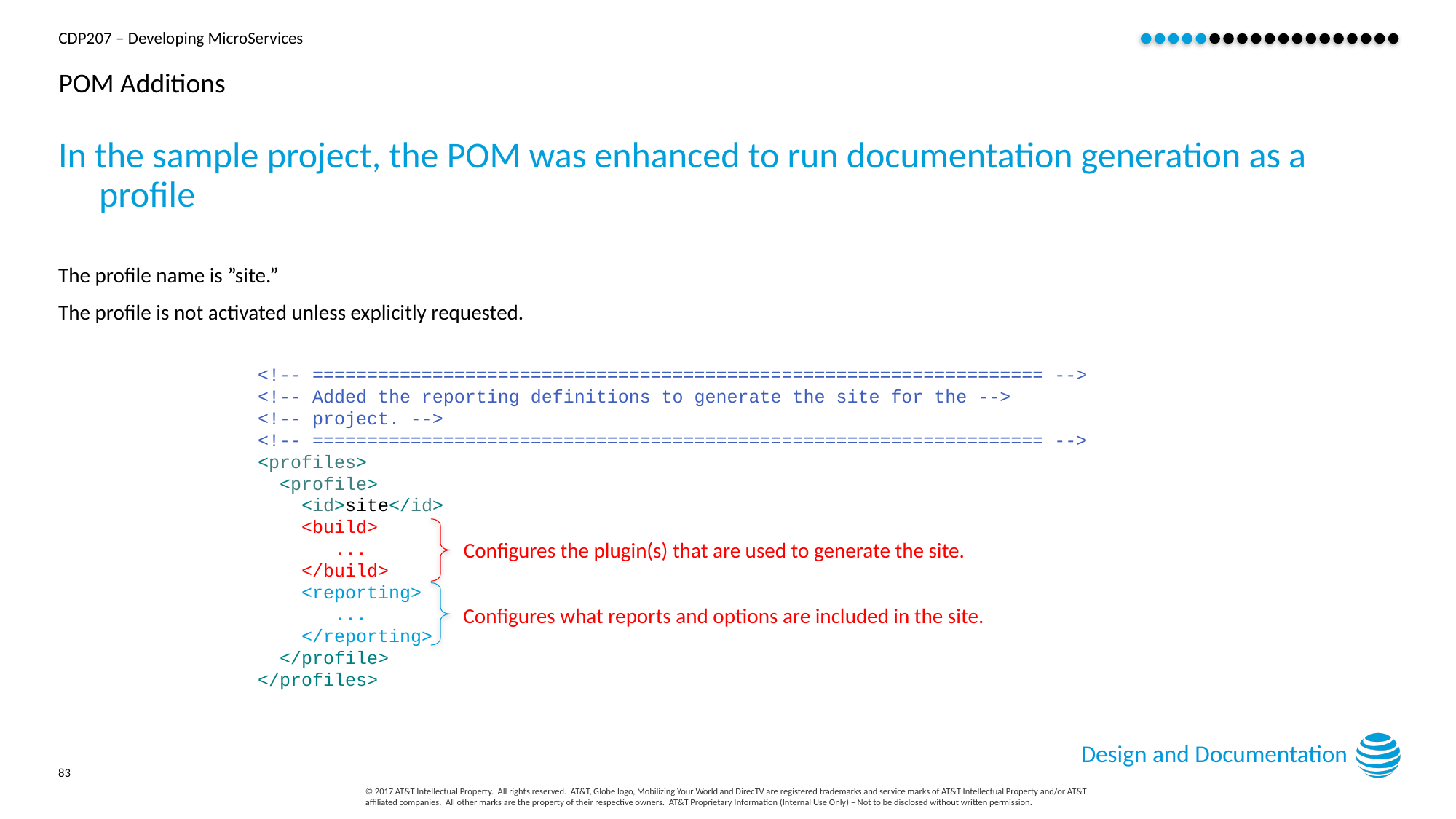

# POM Additions
In the sample project, the POM was enhanced to run documentation generation as a profile

The profile name is ”site.”
The profile is not activated unless explicitly requested.

  <!-- =================================================================== -->
  <!-- Added the reporting definitions to generate the site for the -->
  <!-- project. -->
  <!-- =================================================================== -->
  <profiles>
    <profile>
      <id>site</id>
      <build>
         ...
      </build>
      <reporting>
         ...
      </reporting>
    </profile>
  </profiles>

Configures the plugin(s) that are used to generate the site.

Configures what reports and options are included in the site.
Design and Documentation
83